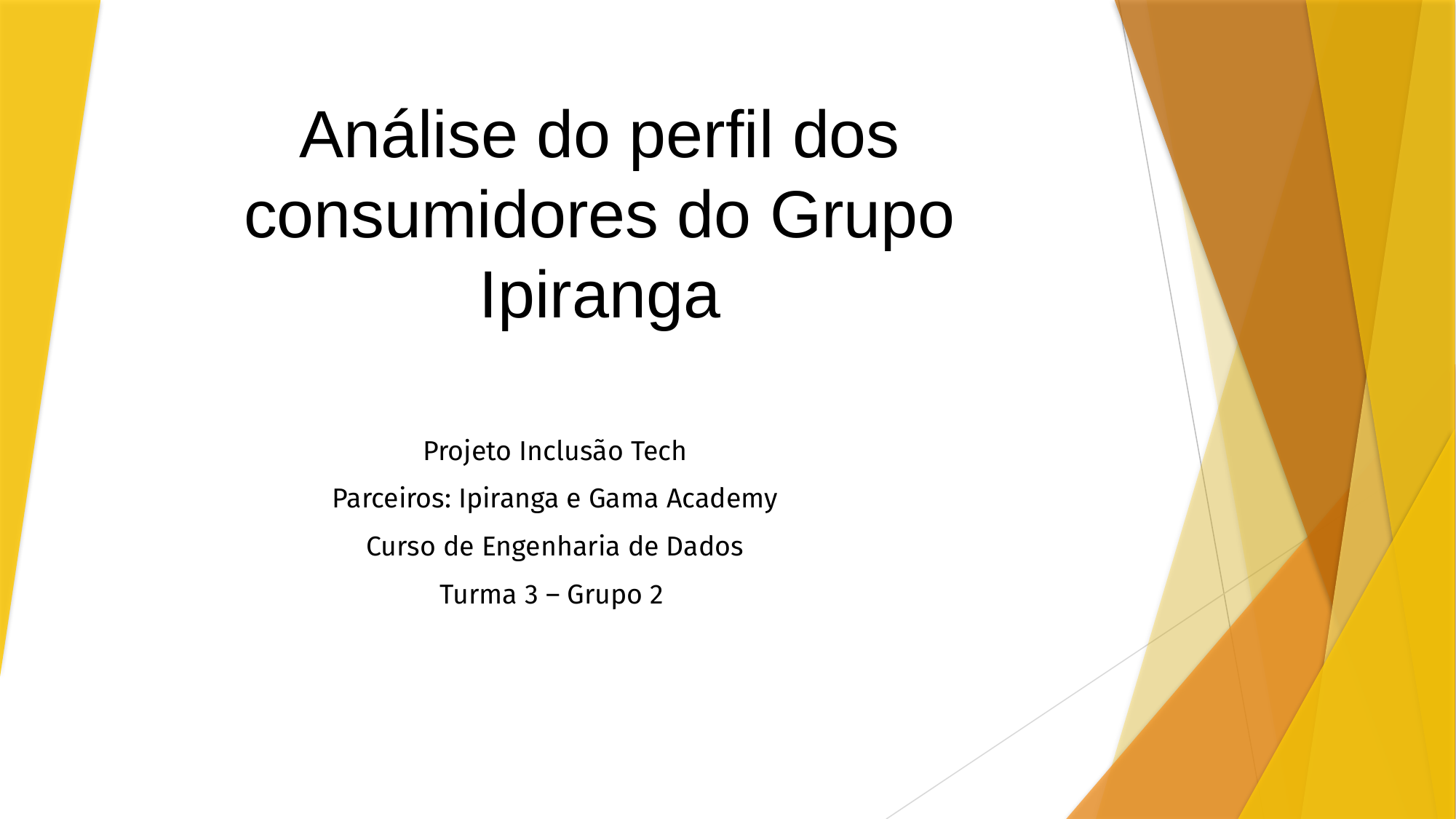

# Análise do perfil dos consumidores do Grupo Ipiranga
Projeto Inclusão Tech
Parceiros: Ipiranga e Gama Academy
Curso de Engenharia de Dados
Turma 3 – Grupo 2